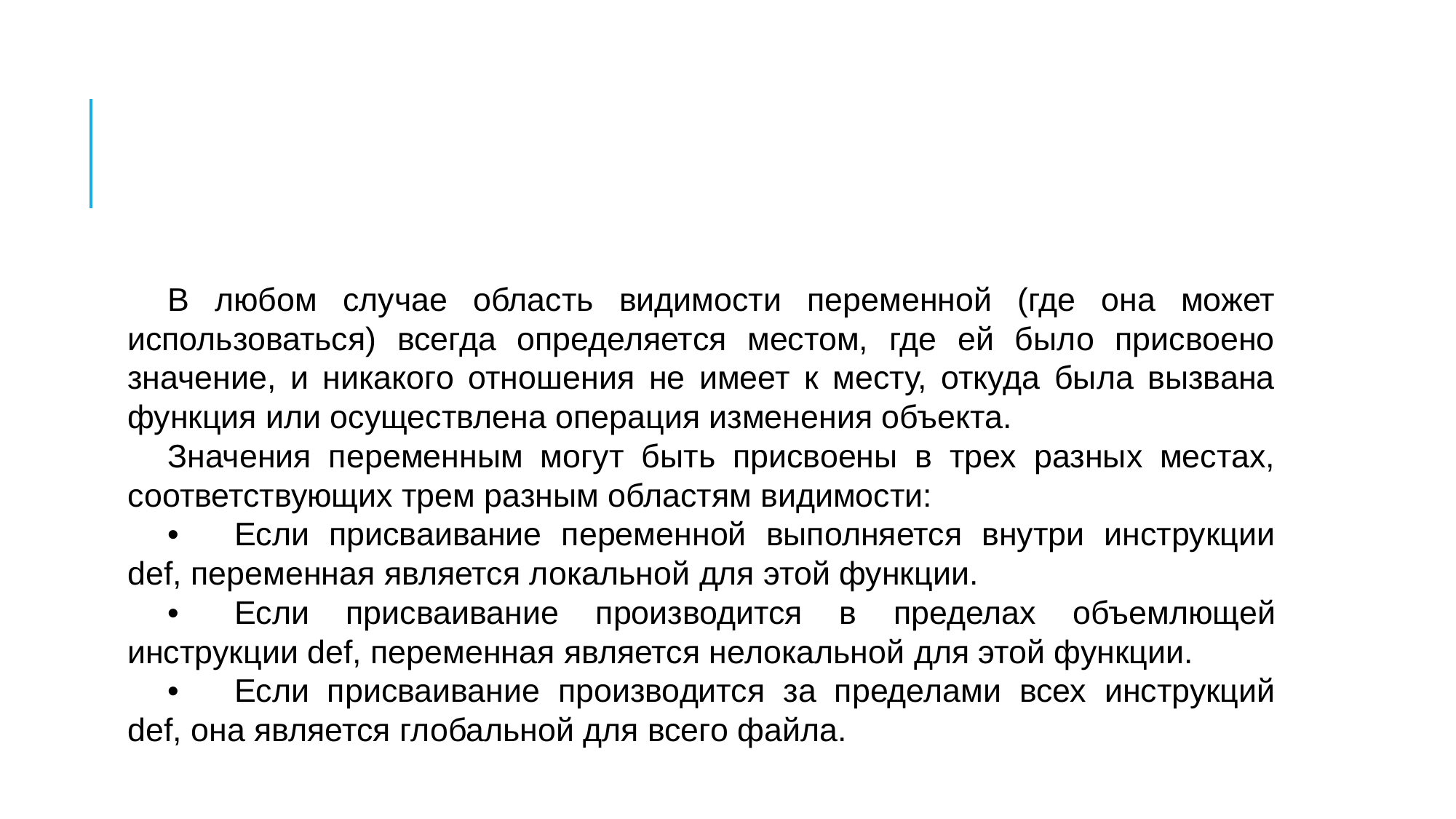

#
В любом случае область видимости переменной (где она может использоваться) всегда определяется местом, где ей было присвоено значение, и никакого отношения не имеет к месту, откуда была вызвана функция или осуществлена операция изменения объекта.
Значения переменным могут быть присвоены в трех разных местах, соответствующих трем разным областям видимости:
•	Если присваивание переменной выполняется внутри инструкции def, переменная является локальной для этой функции.
•	Если присваивание производится в пределах объемлющей инструкции def, переменная является нелокальной для этой функции.
•	Если присваивание производится за пределами всех инструкций def, она является глобальной для всего файла.